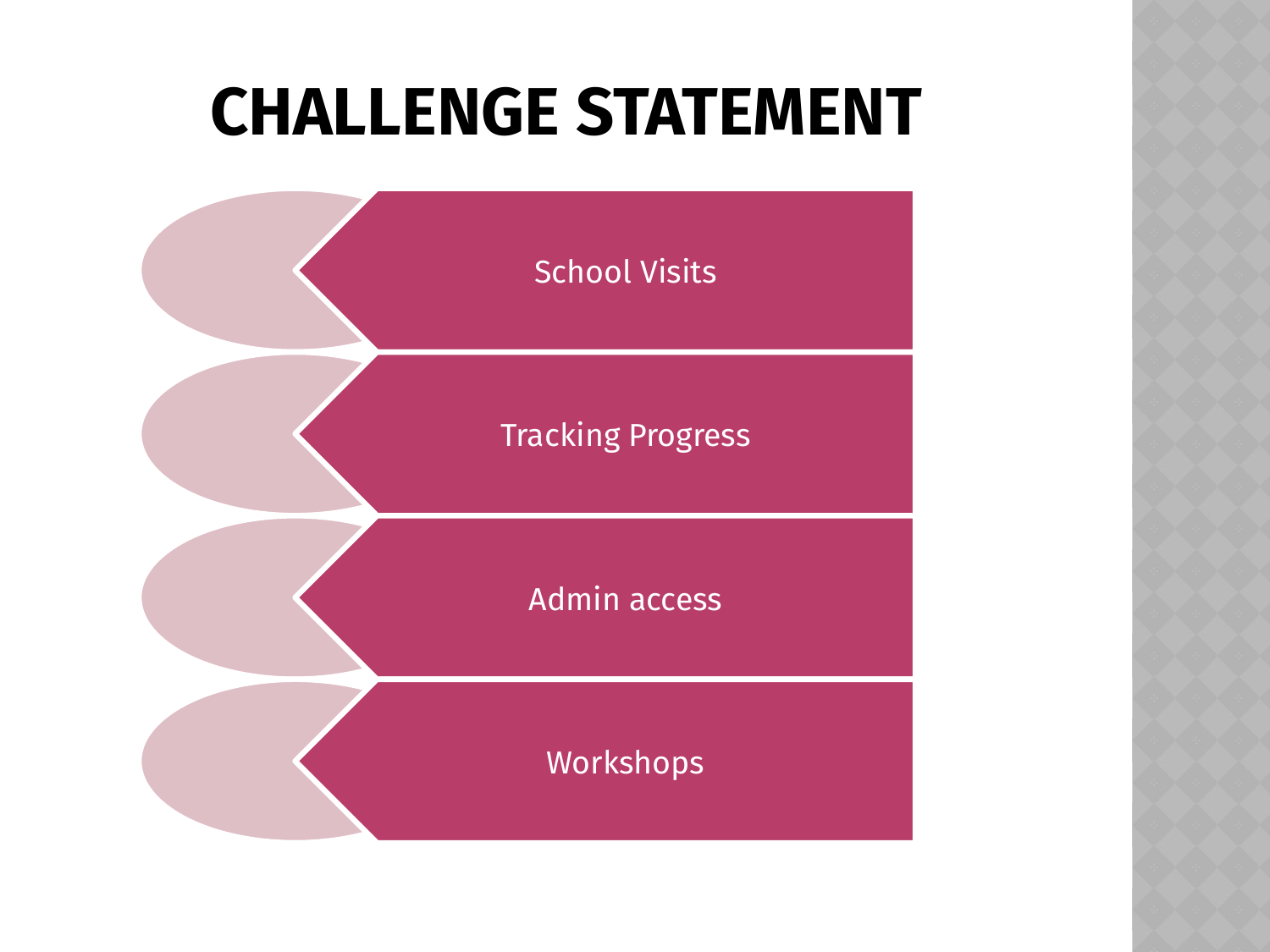

# CHALLENGE STATEMENT
School Visits
Tracking Progress
Admin access
Workshops